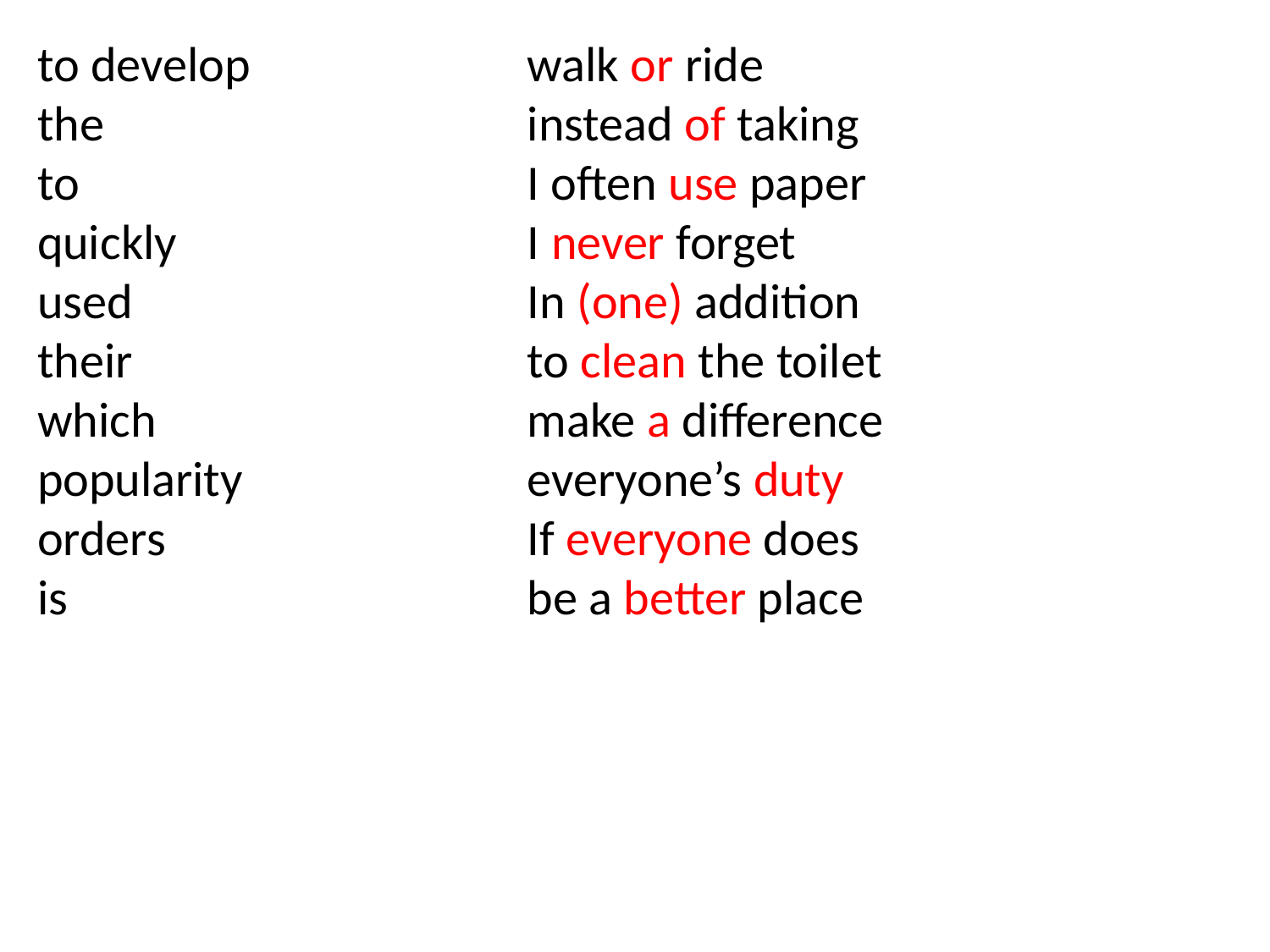

to develop
the
to
quickly
used
their
which
popularity
orders
is
walk or ride
instead of taking
I often use paper
I never forget
In (one) addition
to clean the toilet
make a difference
everyone’s duty
If everyone does
be a better place